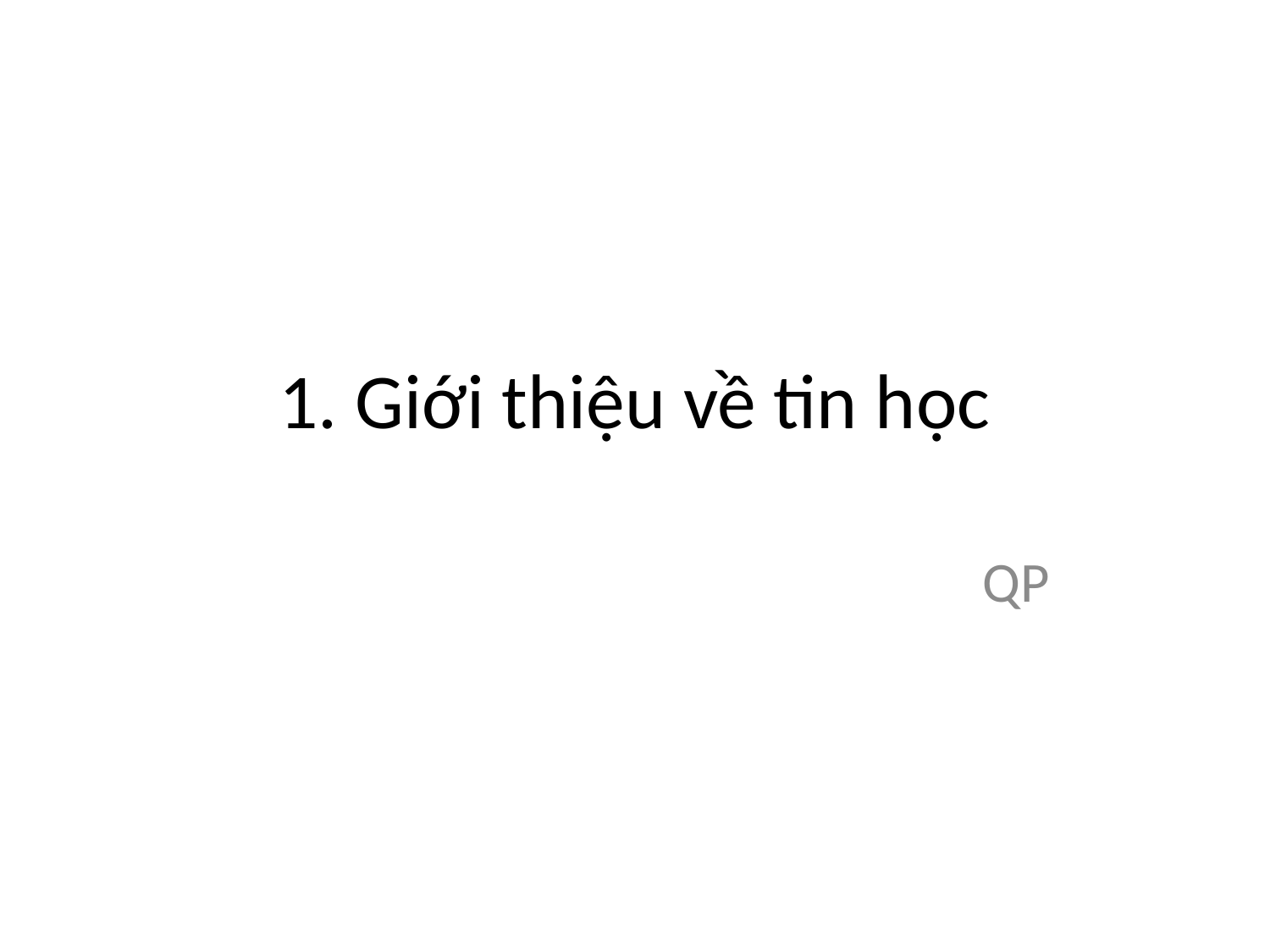

# 1. Giới thiệu về tin học
QP